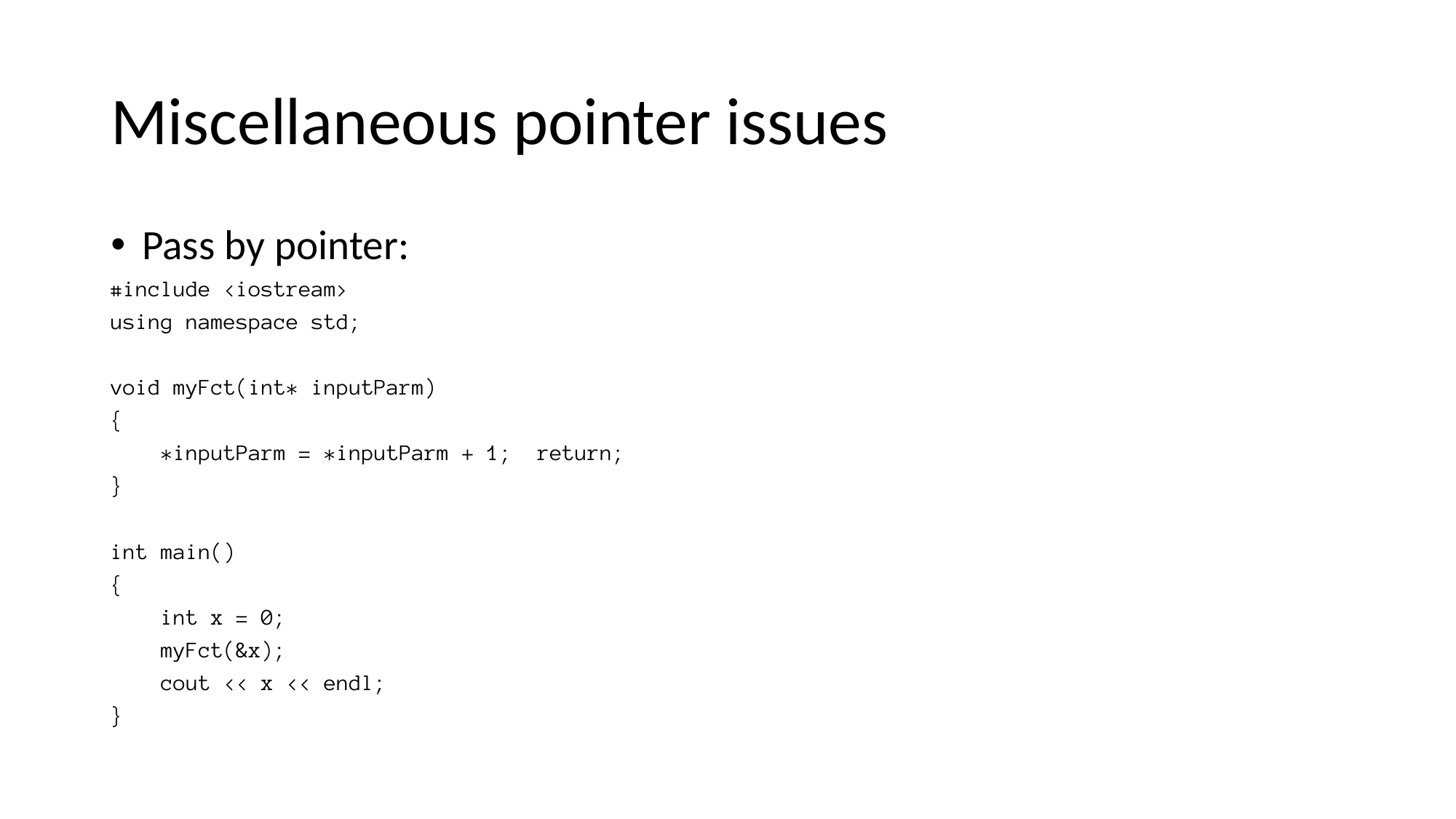

# Miscellaneous pointer issues
Pass by pointer:
#include <iostream>
using namespace std;

void myFct(int* inputParm)
{
    *inputParm = *inputParm + 1;  return;
}

int main()
{
    int x = 0;
    myFct(&x);
    cout << x << endl;
}